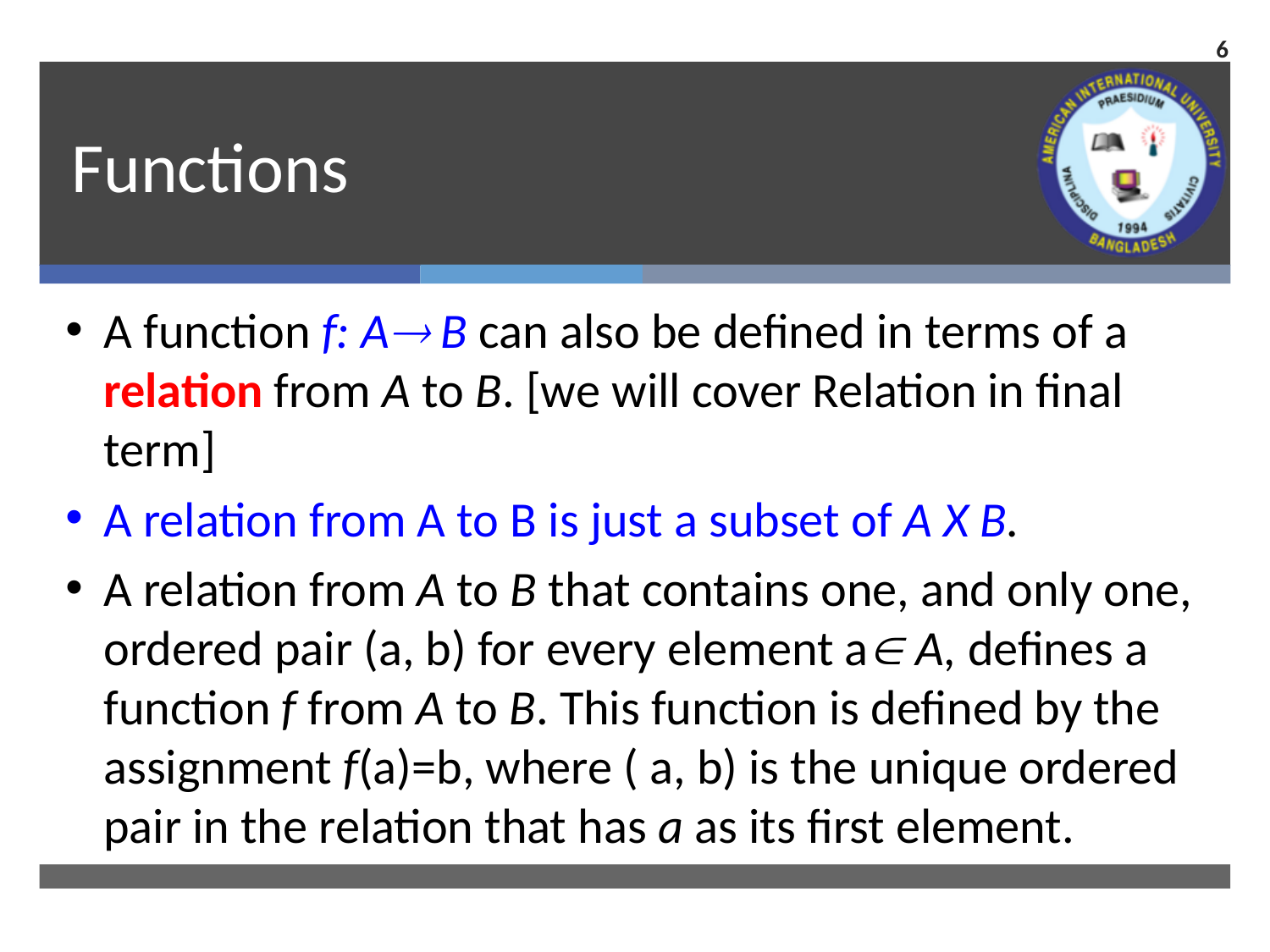

6
# Functions
A function f: A→ B can also be defined in terms of a relation from A to B. [we will cover Relation in final term]
A relation from A to B is just a subset of A X B.
A relation from A to B that contains one, and only one, ordered pair (a, b) for every element a∈ A, defines a function f from A to B. This function is defined by the assignment f(a)=b, where ( a, b) is the unique ordered pair in the relation that has a as its first element.